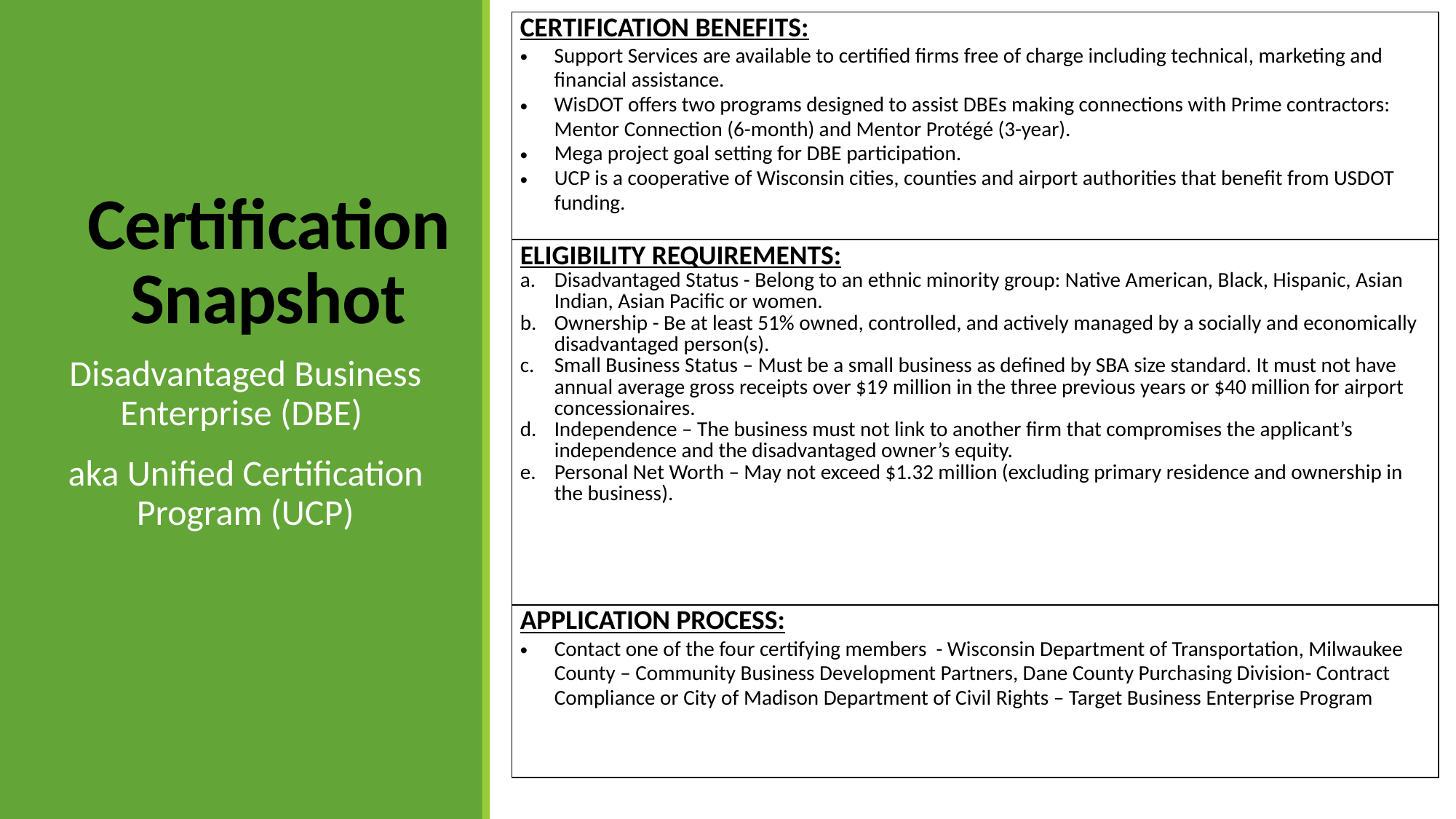

| CERTIFICATION BENEFITS: Support Services are available to certified firms free of charge including technical, marketing and financial assistance. WisDOT offers two programs designed to assist DBEs making connections with Prime contractors: Mentor Connection (6-month) and Mentor Protégé (3-year). Mega project goal setting for DBE participation. UCP is a cooperative of Wisconsin cities, counties and airport authorities that benefit from USDOT funding. |
| --- |
| ELIGIBILITY REQUIREMENTS: Disadvantaged Status - Belong to an ethnic minority group: Native American, Black, Hispanic, Asian Indian, Asian Pacific or women.  Ownership - Be at least 51% owned, controlled, and actively managed by a socially and economically disadvantaged person(s). Small Business Status – Must be a small business as defined by SBA size standard. It must not have annual average gross receipts over $19 million in the three previous years or $40 million for airport concessionaires. Independence – The business must not link to another firm that compromises the applicant’s independence and the disadvantaged owner’s equity. Personal Net Worth – May not exceed $1.32 million (excluding primary residence and ownership in the business). |
| APPLICATION PROCESS: Contact one of the four certifying members - Wisconsin Department of Transportation, Milwaukee County – Community Business Development Partners, Dane County Purchasing Division- Contract Compliance or City of Madison Department of Civil Rights – Target Business Enterprise Program |
# Certification Snapshot

Disadvantaged Business Enterprise (DBE)
aka Unified Certification Program (UCP)